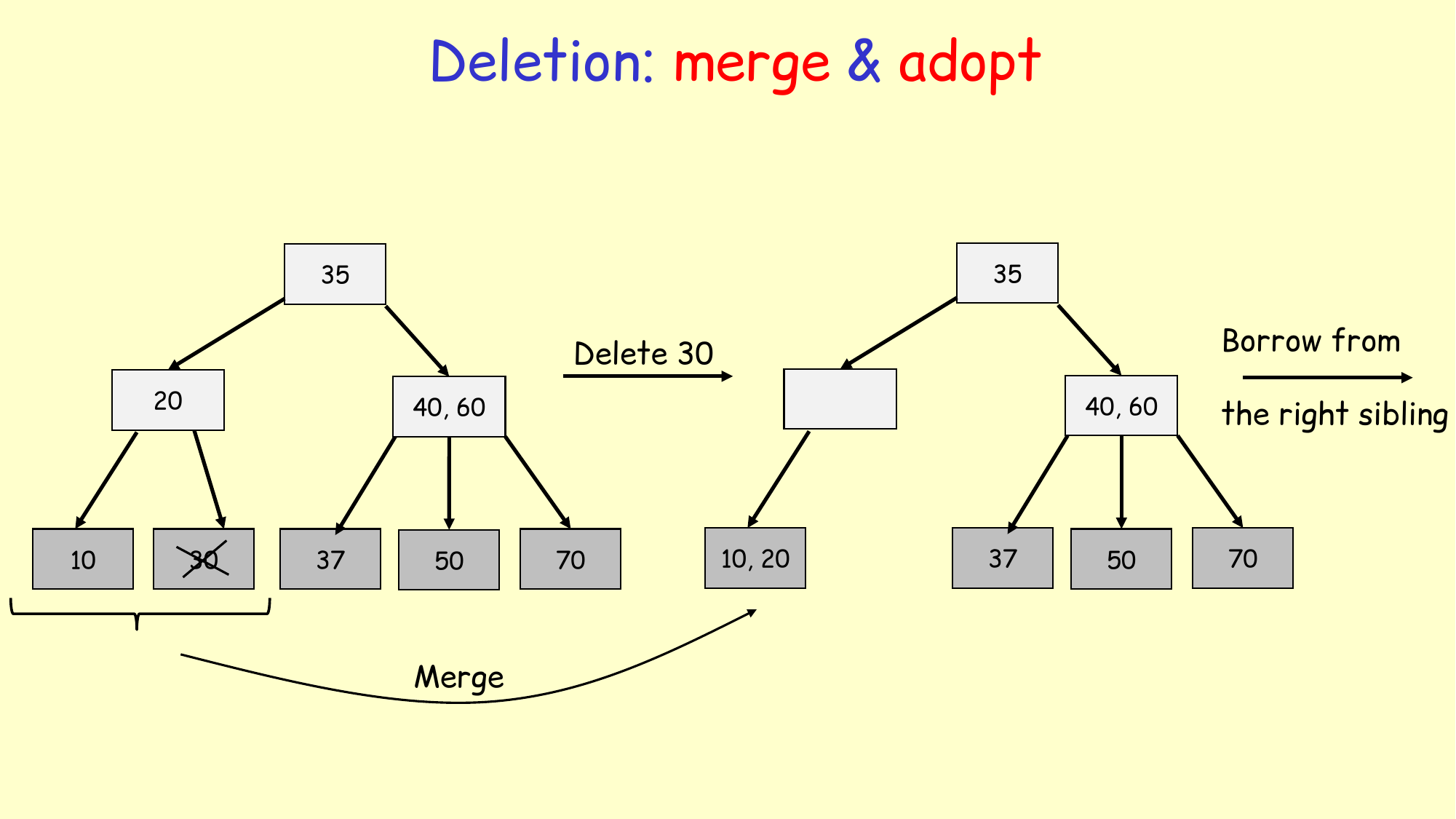

# Deletion: merge & adopt
35
35
Borrow from

the right sibling
Delete 30

20
40, 60
40, 60

10, 20
37
70
10
30
37
70
50
50

Merge